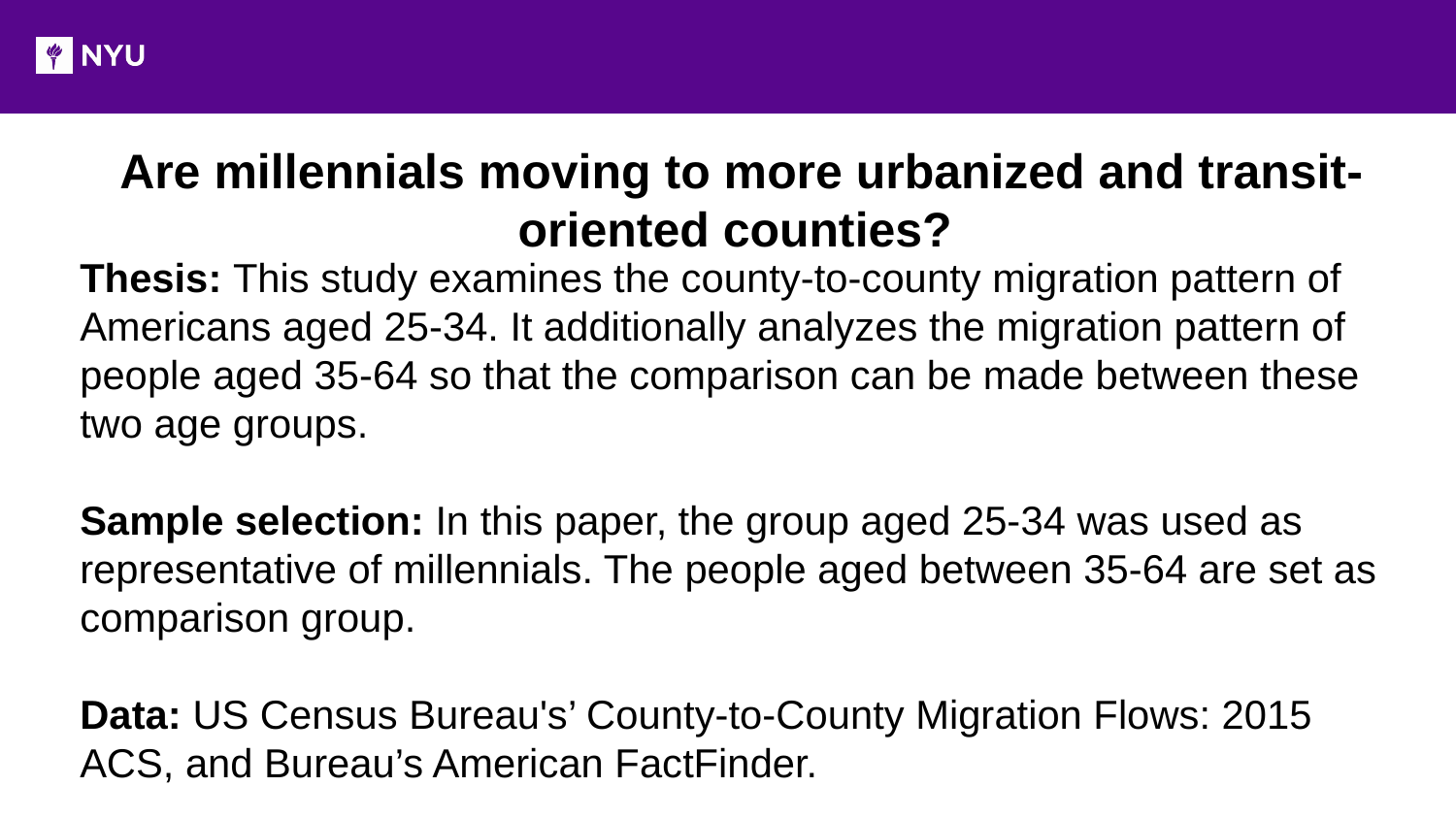

Are millennials moving to more urbanized and transit-oriented counties?

Thesis: This study examines the county-to-county migration pattern of Americans aged 25-34. It additionally analyzes the migration pattern of people aged 35-64 so that the comparison can be made between these two age groups.

Sample selection: In this paper, the group aged 25-34 was used as representative of millennials. The people aged between 35-64 are set as comparison group.

Data: US Census Bureau's’ County-to-County Migration Flows: 2015 ACS, and Bureau’s American FactFinder.